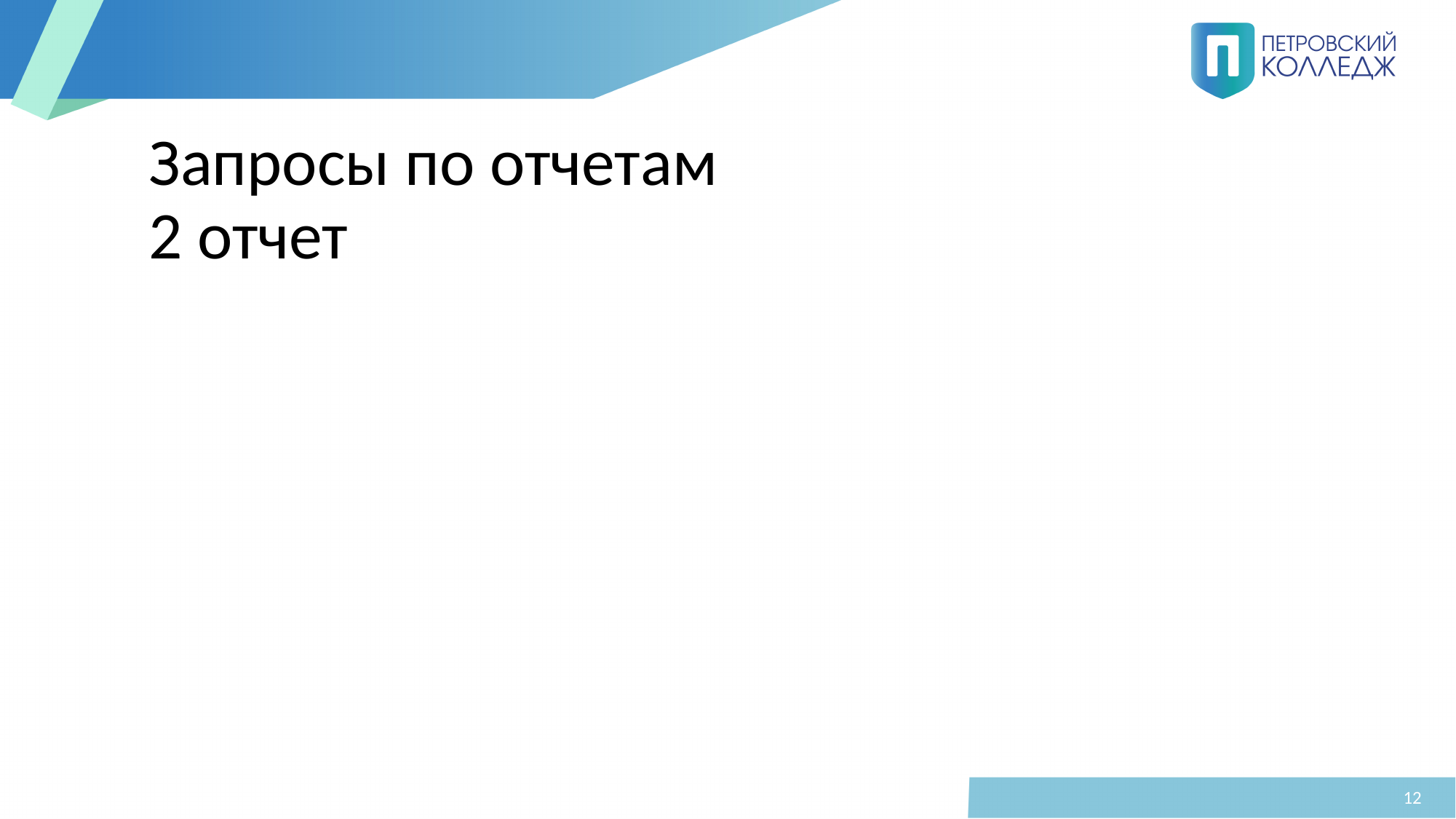

# Запросы по отчетам
2 отчет
12